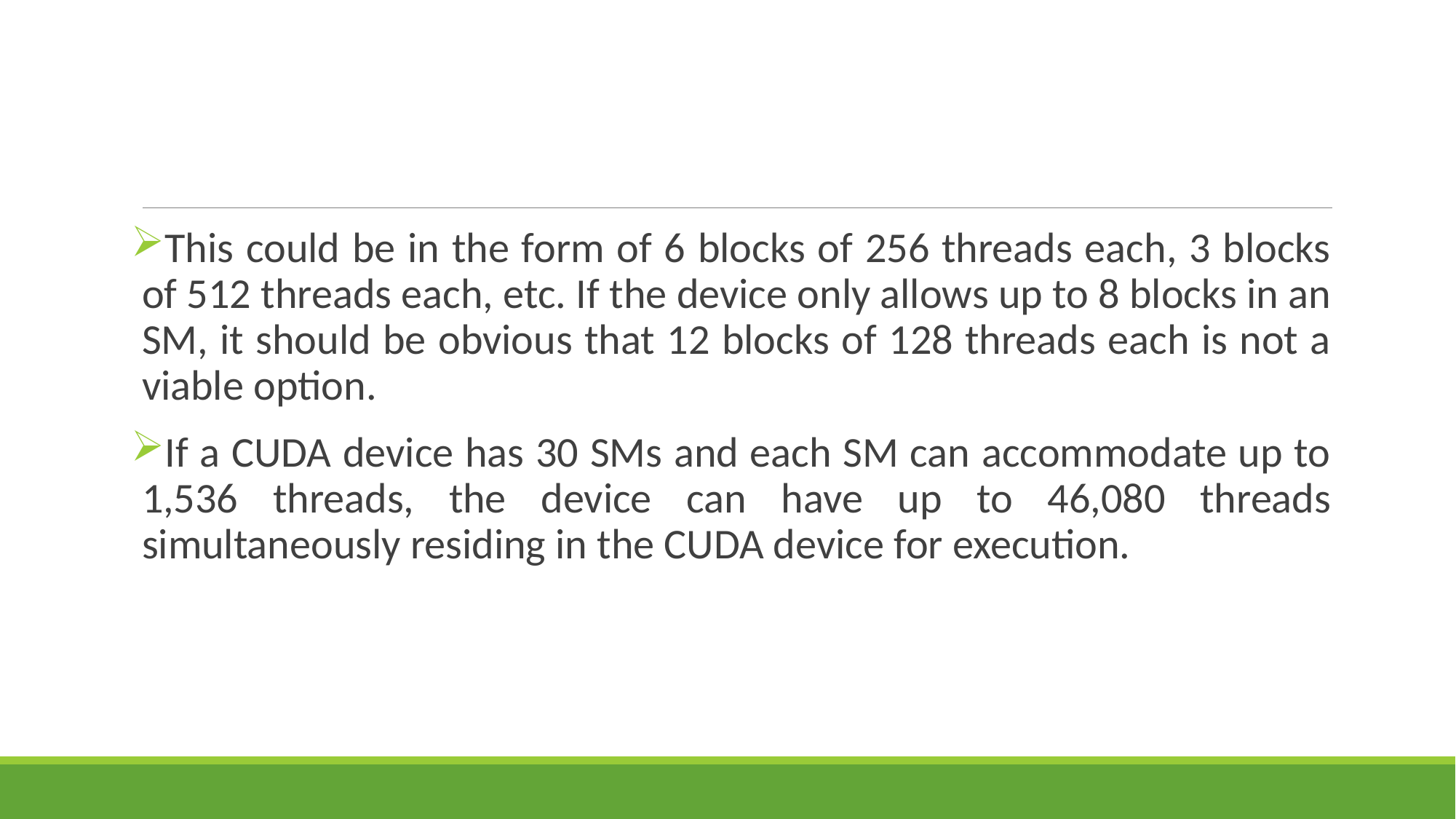

#
This could be in the form of 6 blocks of 256 threads each, 3 blocks of 512 threads each, etc. If the device only allows up to 8 blocks in an SM, it should be obvious that 12 blocks of 128 threads each is not a viable option.
If a CUDA device has 30 SMs and each SM can accommodate up to 1,536 threads, the device can have up to 46,080 threads simultaneously residing in the CUDA device for execution.